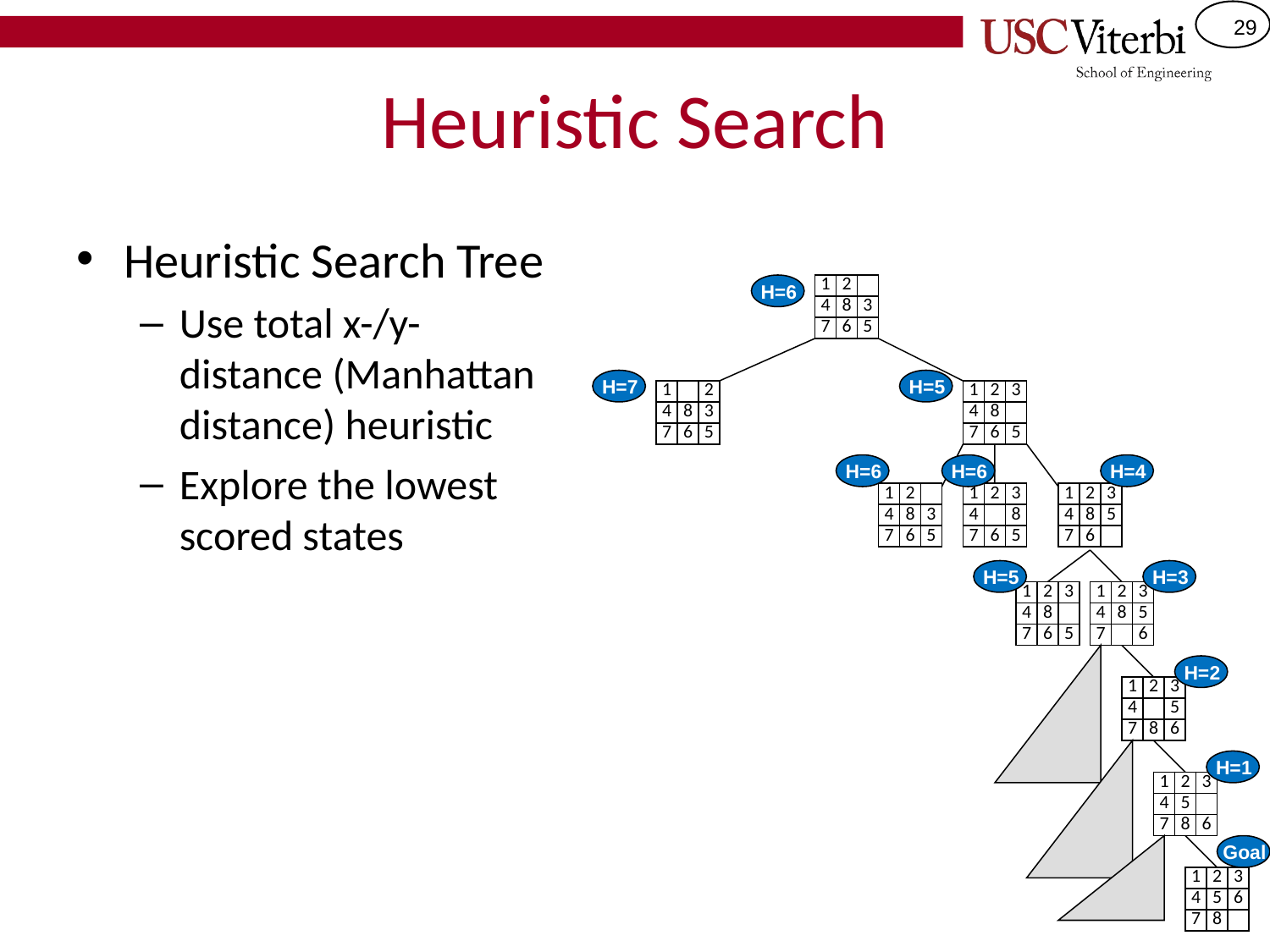

# Heuristic Search
Heuristic Search Tree
Use total x-/y- distance (Manhattan distance) heuristic
Explore the lowest scored states
  H=6
| 1 | 2 |  |
| --- | --- | --- |
| 4 | 8 | 3 |
| 7 | 6 | 5 |
  H=7
  H=5
| 1 |  | 2 |
| --- | --- | --- |
| 4 | 8 | 3 |
| 7 | 6 | 5 |
| 1 | 2 | 3 |
| --- | --- | --- |
| 4 | 8 |  |
| 7 | 6 | 5 |
  H=6
  H=6
  H=4
| 1 | 2 |  |
| --- | --- | --- |
| 4 | 8 | 3 |
| 7 | 6 | 5 |
| 1 | 2 | 3 |
| --- | --- | --- |
| 4 |  | 8 |
| 7 | 6 | 5 |
| 1 | 2 | 3 |
| --- | --- | --- |
| 4 | 8 | 5 |
| 7 | 6 |  |
  H=5
  H=3
| 1 | 2 | 3 |
| --- | --- | --- |
| 4 | 8 |  |
| 7 | 6 | 5 |
| 1 | 2 | 3 |
| --- | --- | --- |
| 4 | 8 | 5 |
| 7 |  | 6 |

  H=2
| 1 | 2 | 3 |
| --- | --- | --- |
| 4 |  | 5 |
| 7 | 8 | 6 |

  H=1
| 1 | 2 | 3 |
| --- | --- | --- |
| 4 | 5 |  |
| 7 | 8 | 6 |

  Goal
| 1 | 2 | 3 |
| --- | --- | --- |
| 4 | 5 | 6 |
| 7 | 8 |  |